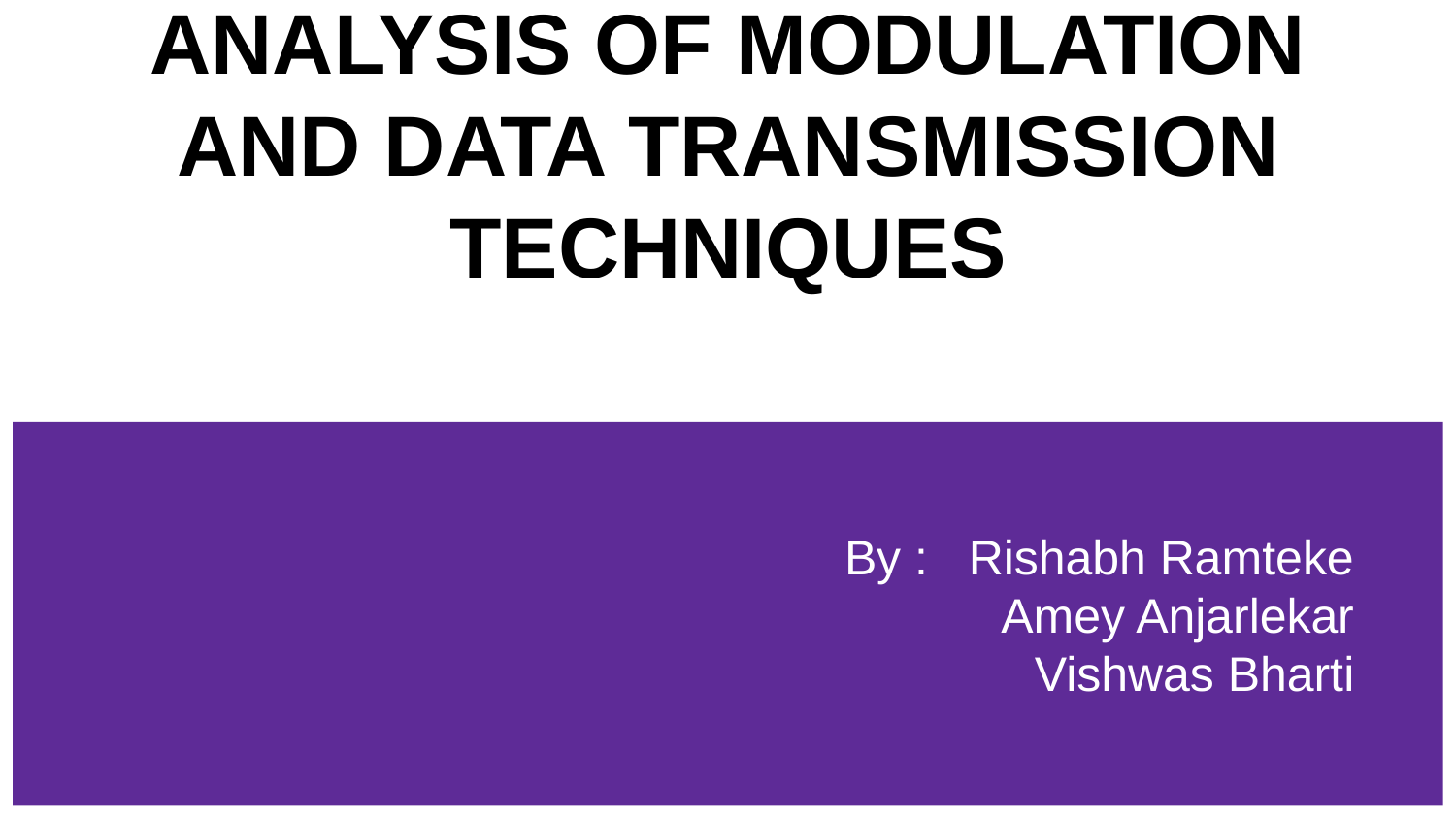

# ANALYSIS OF MODULATION AND DATA TRANSMISSION TECHNIQUES
By :   Rishabh Ramteke
	Amey Anjarlekar
	Vishwas Bharti